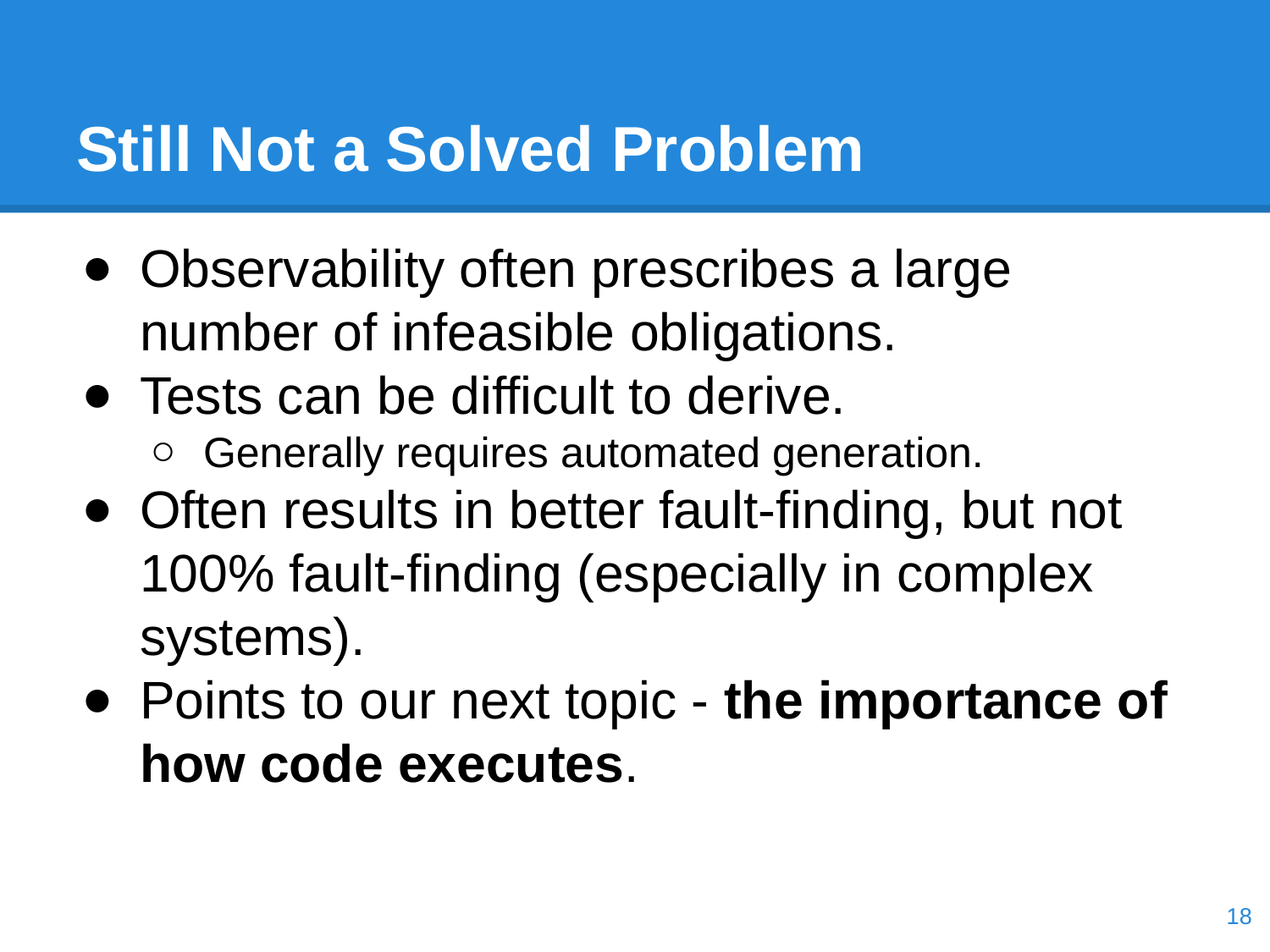

# Still Not a Solved Problem
Observability often prescribes a large number of infeasible obligations.
Tests can be difficult to derive.
Generally requires automated generation.
Often results in better fault-finding, but not 100% fault-finding (especially in complex systems).
Points to our next topic - the importance of how code executes.
18